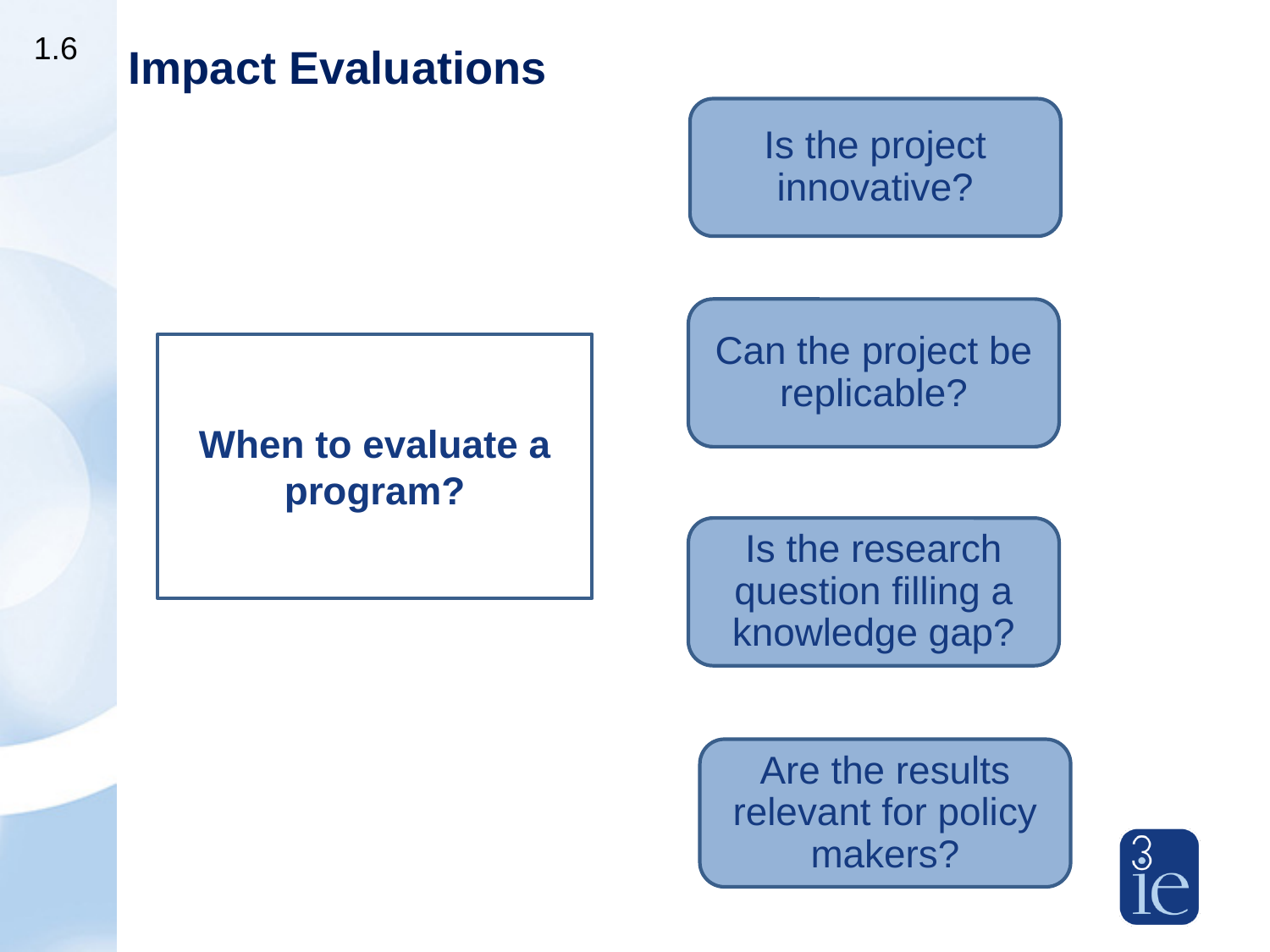

1.6
# Impact Evaluations
Is the project innovative?
Can the project be replicable?
When to evaluate a program?
Is the research question filling a knowledge gap?
Are the results relevant for policy makers?